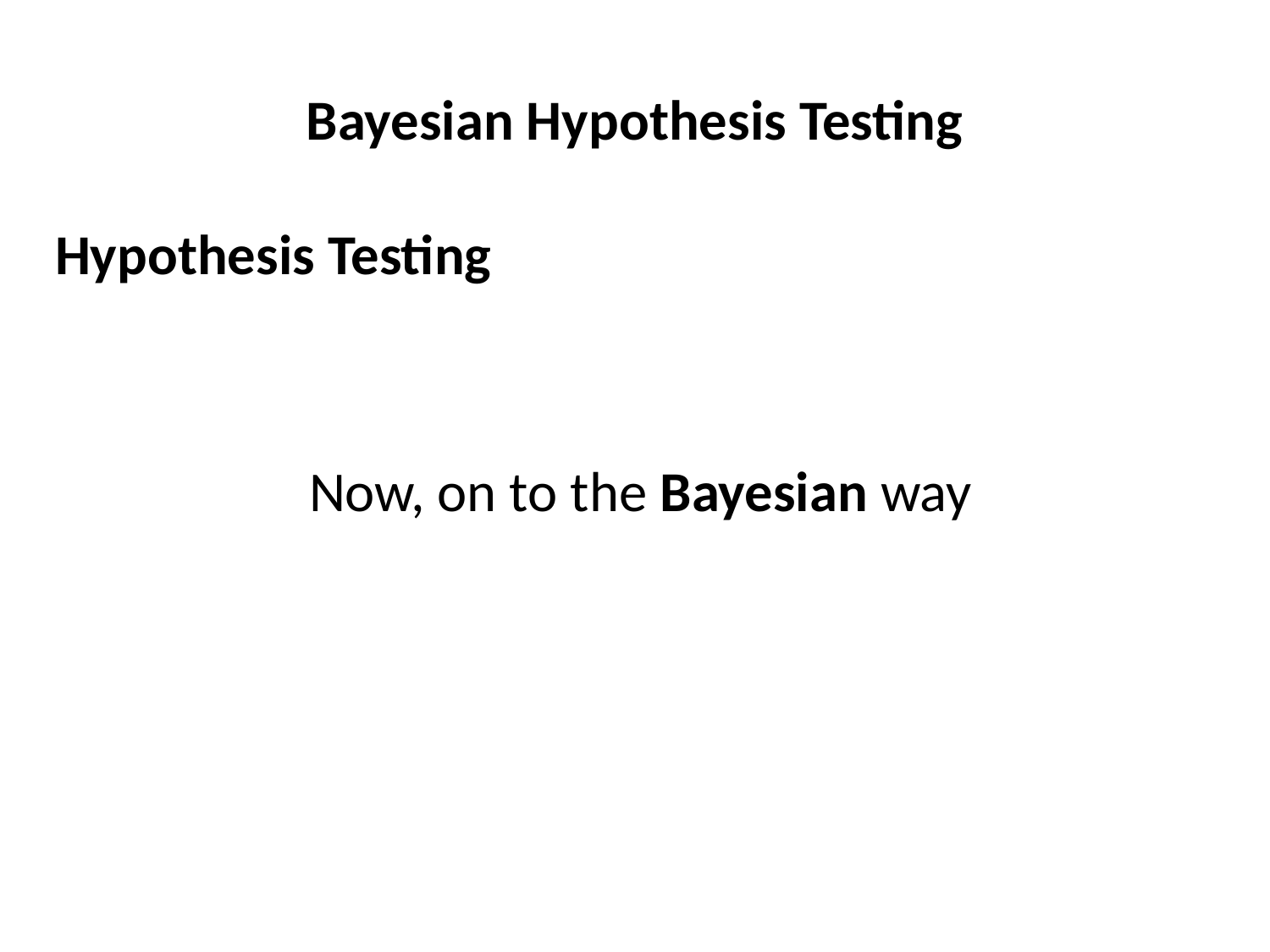

# Bayesian Hypothesis Testing
Hypothesis Testing

		Now, on to the Bayesian way